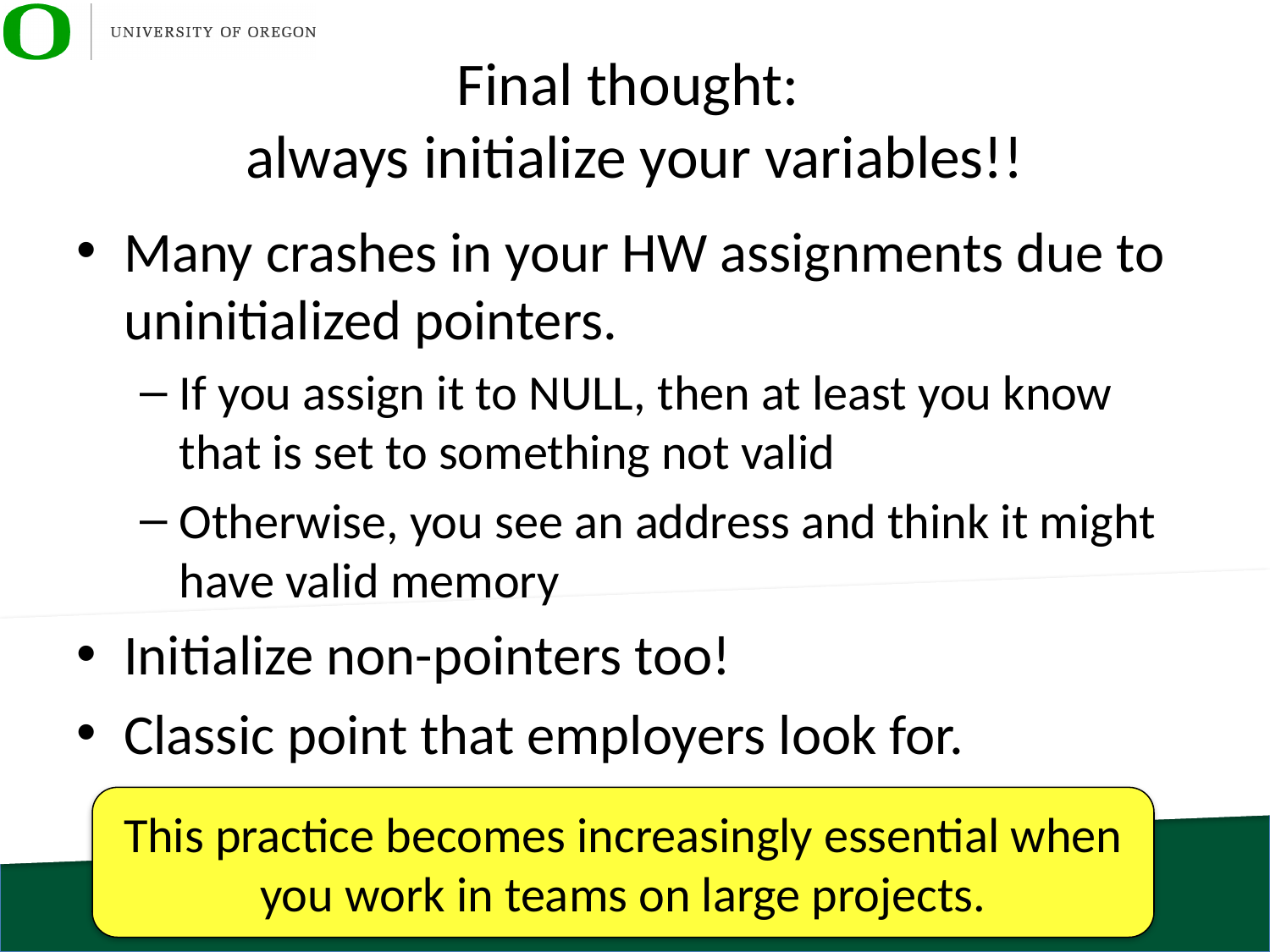

# Final thought: always initialize your variables!!
Many crashes in your HW assignments due to uninitialized pointers.
If you assign it to NULL, then at least you know that is set to something not valid
Otherwise, you see an address and think it might have valid memory
Initialize non-pointers too!
Classic point that employers look for.
This practice becomes increasingly essential when you work in teams on large projects.